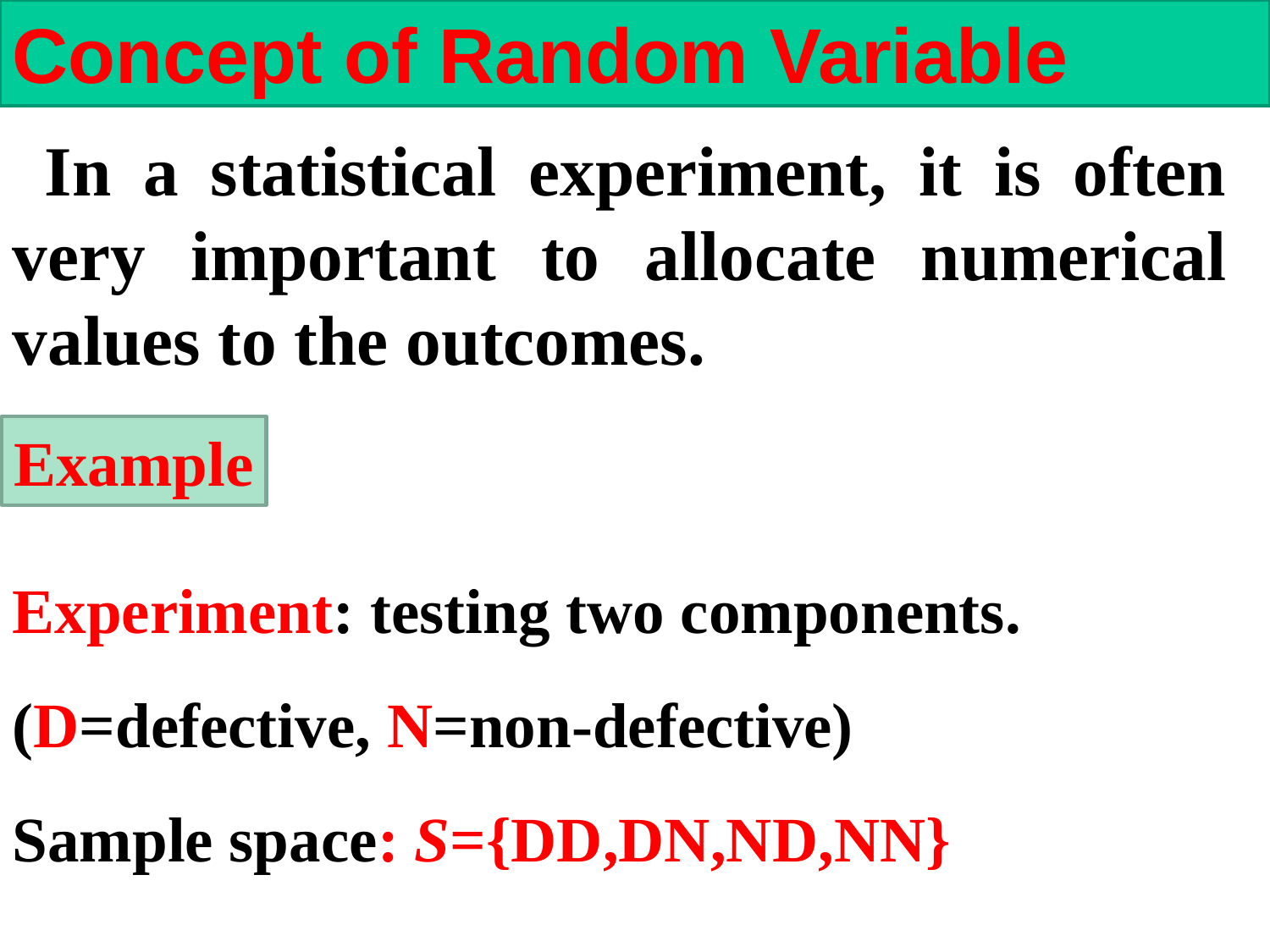

Concept of Random Variable
 In a statistical experiment, it is often very important to allocate numerical values to the outcomes.
Example
Experiment: testing two components.
(D=defective, N=non-defective)
Sample space: S={DD,DN,ND,NN}